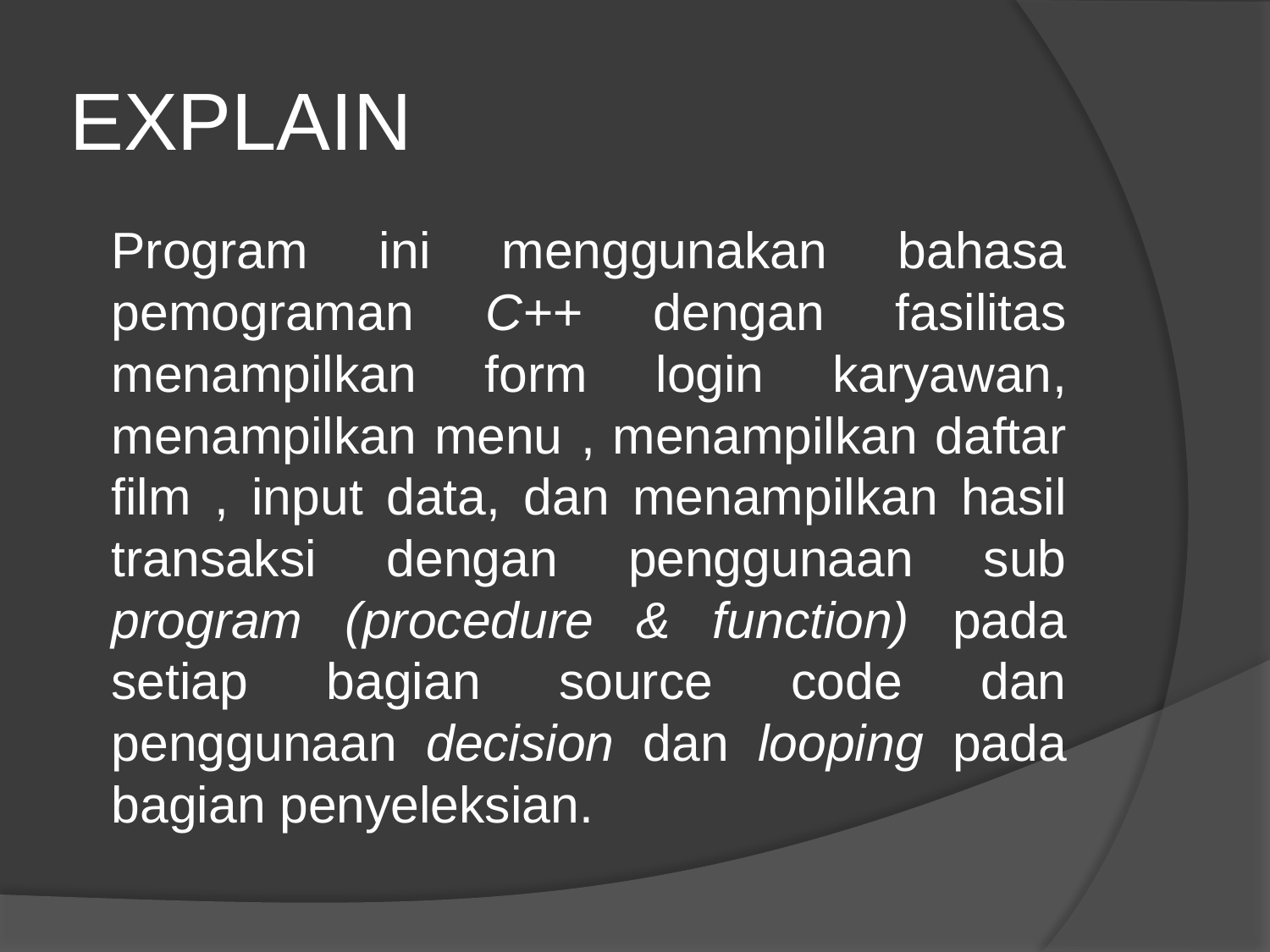

# EXPLAIN
	Program ini menggunakan bahasa pemograman C++ dengan fasilitas menampilkan form login karyawan, menampilkan menu , menampilkan daftar film , input data, dan menampilkan hasil transaksi dengan penggunaan sub program (procedure & function) pada setiap bagian source code dan penggunaan decision dan looping pada bagian penyeleksian.